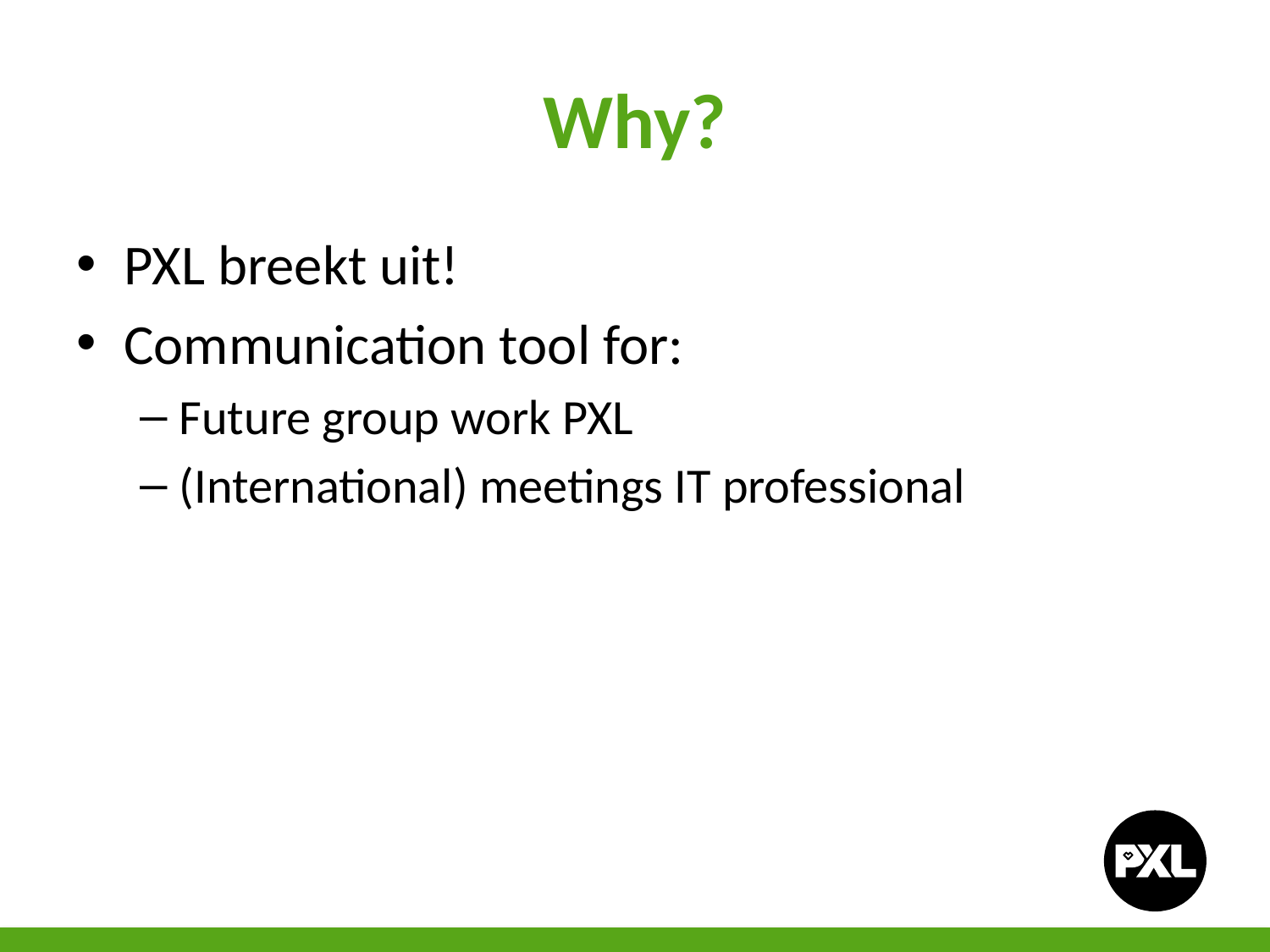

# Why?
PXL breekt uit!
Communication tool for:
Future group work PXL
(International) meetings IT professional